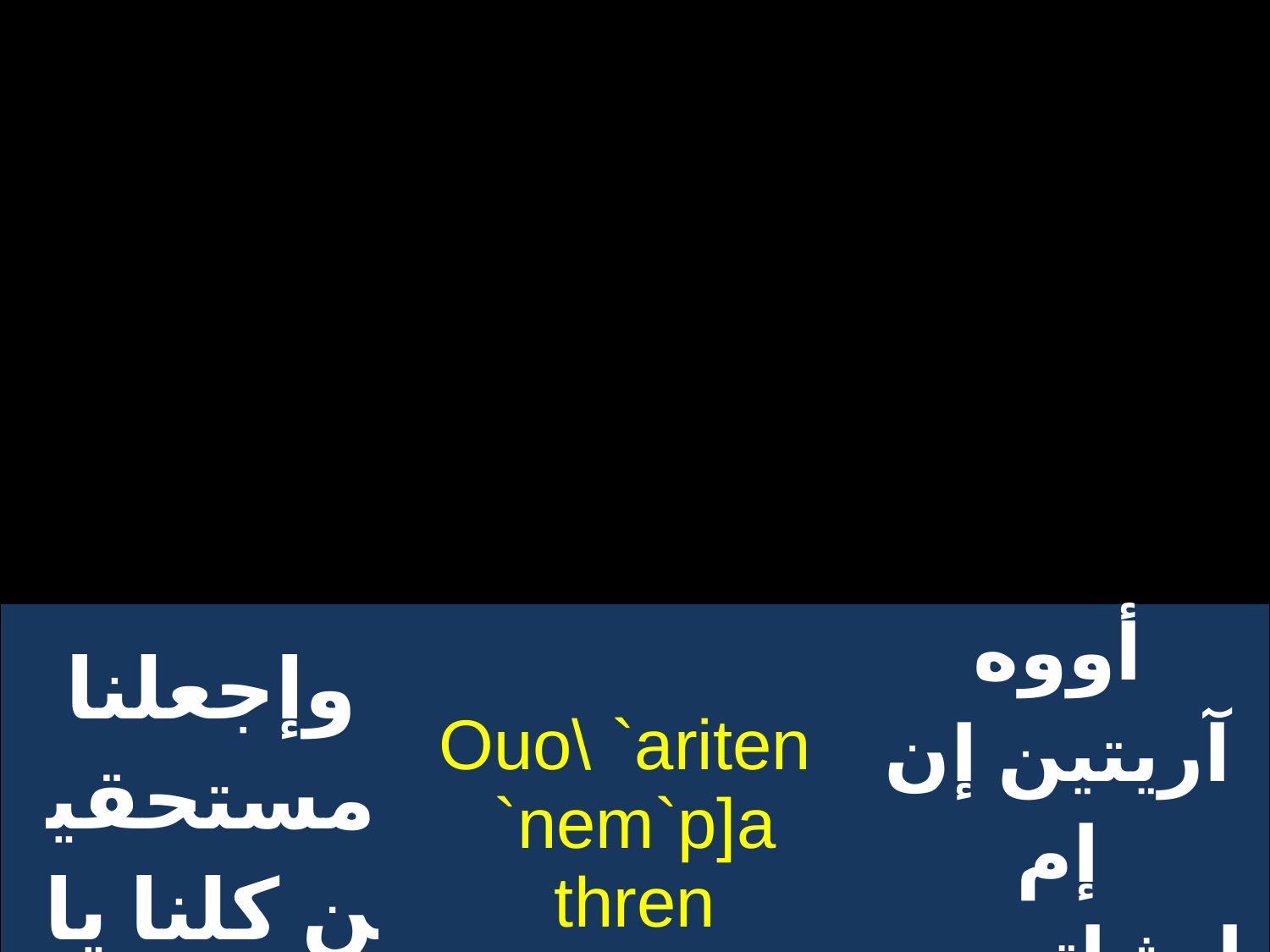

| وإجعلنا مستحقين كلنا يا سيدنا | Ouo\ `ariten `nem`p]a thren pennhb | أووه آريتين إن إم إبشاتيرين بين نيب |
| --- | --- | --- |